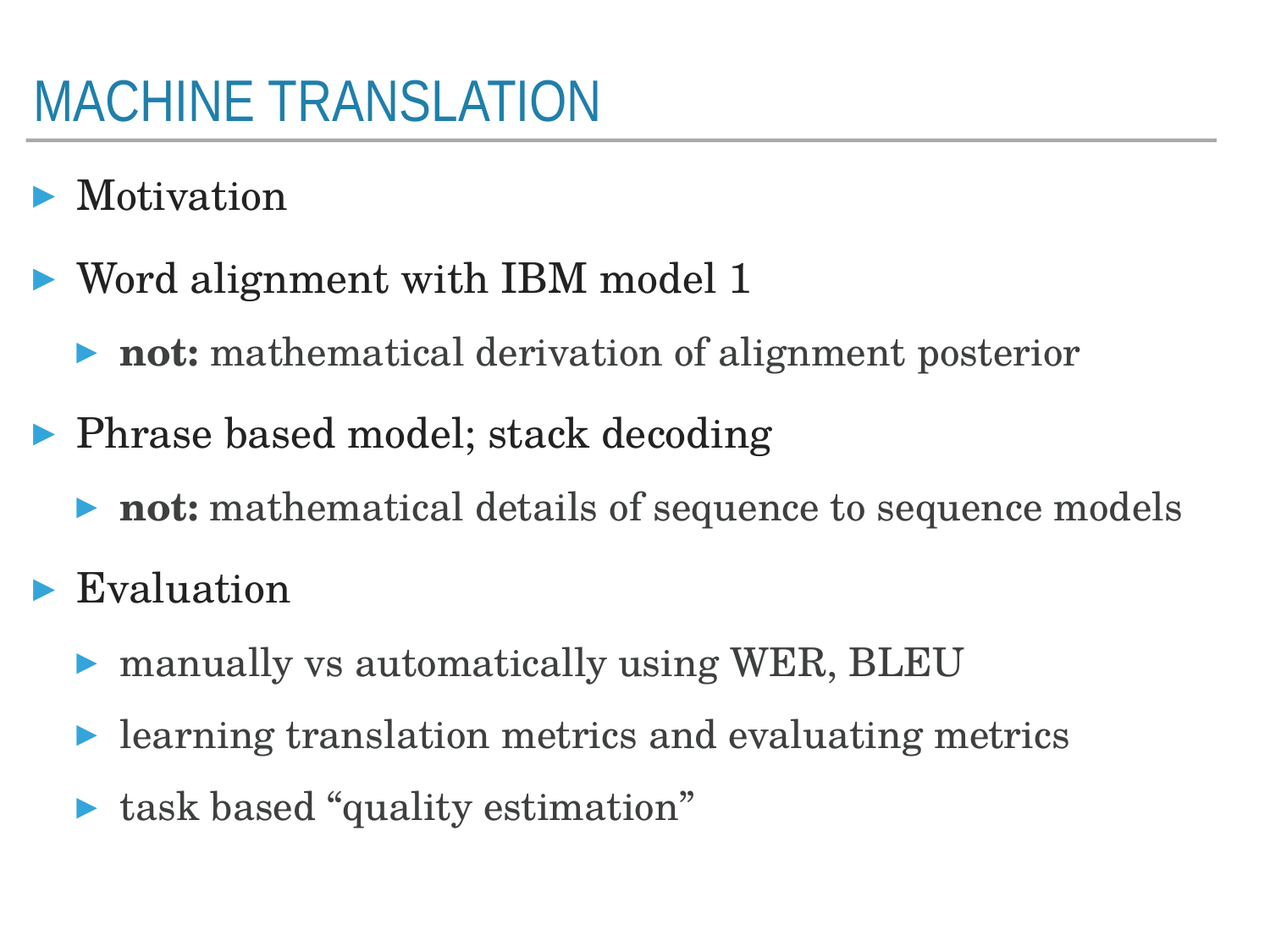

# Machine translation
Motivation
Word alignment with IBM model 1
not: mathematical derivation of alignment posterior
Phrase based model; stack decoding
not: mathematical details of sequence to sequence models
Evaluation
manually vs automatically using WER, BLEU
learning translation metrics and evaluating metrics
task based “quality estimation”